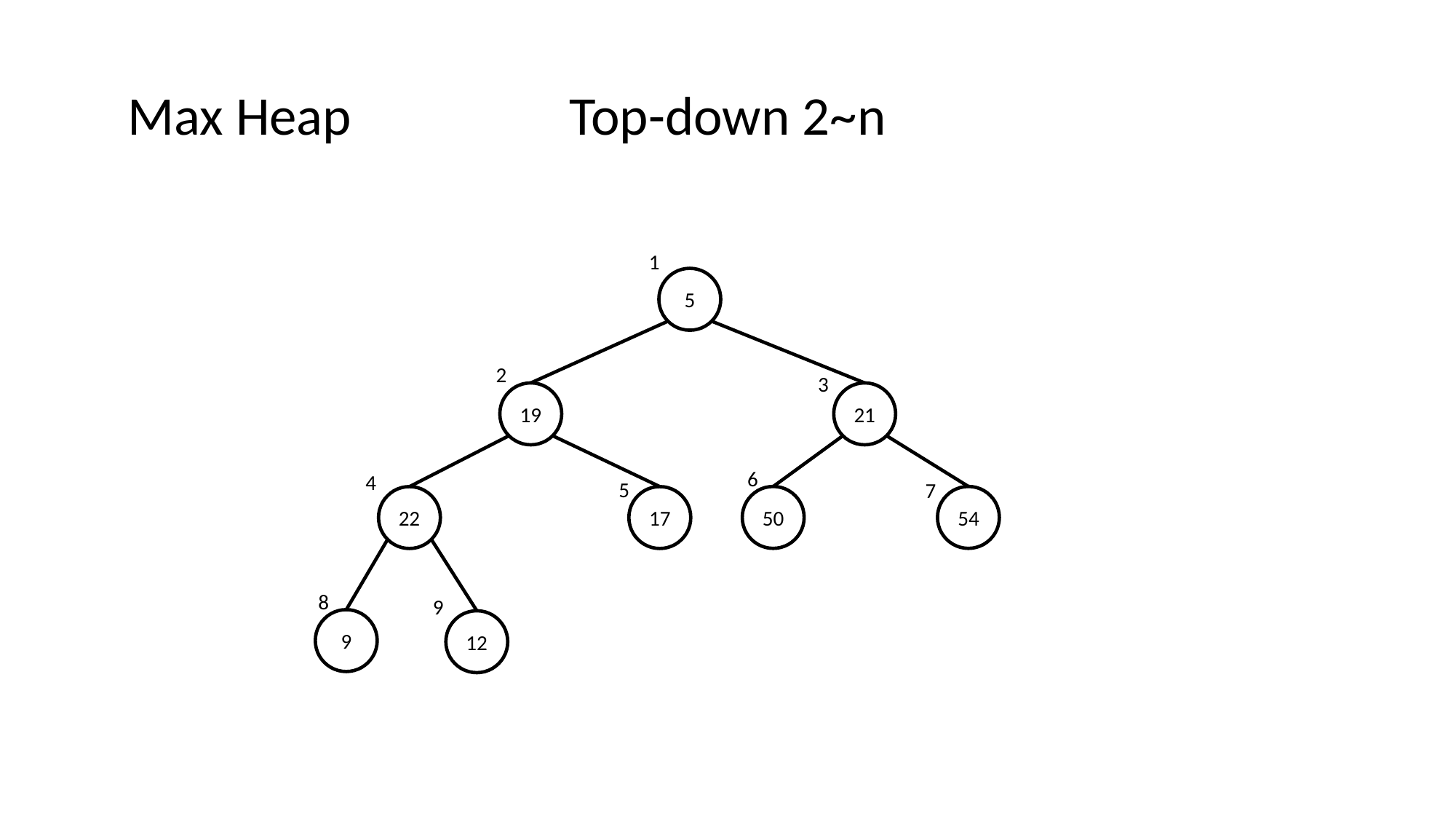

Max Heap
Top-down 2~n
1
5
2
3
19
21
6
4
5
7
50
54
22
17
8
9
9
12